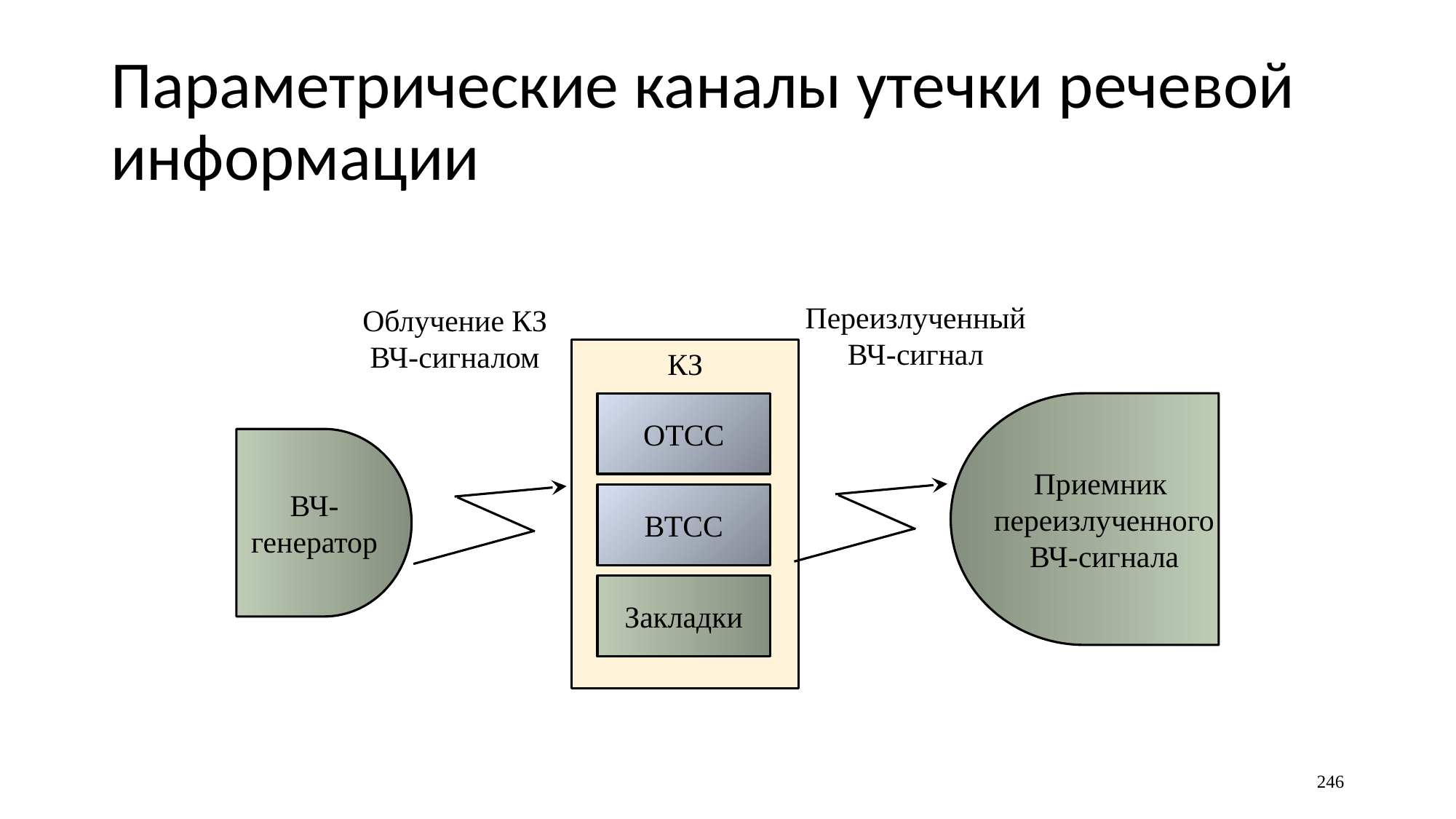

# Параметрические каналы утечки речевой информации
Переизлученный ВЧ-сигнал
Облучение КЗ ВЧ-сигналом
КЗ
ОТСС
ВТСС
Закладки
Приемник
переизлученного ВЧ-сигнала
ВЧ-
генератор
246